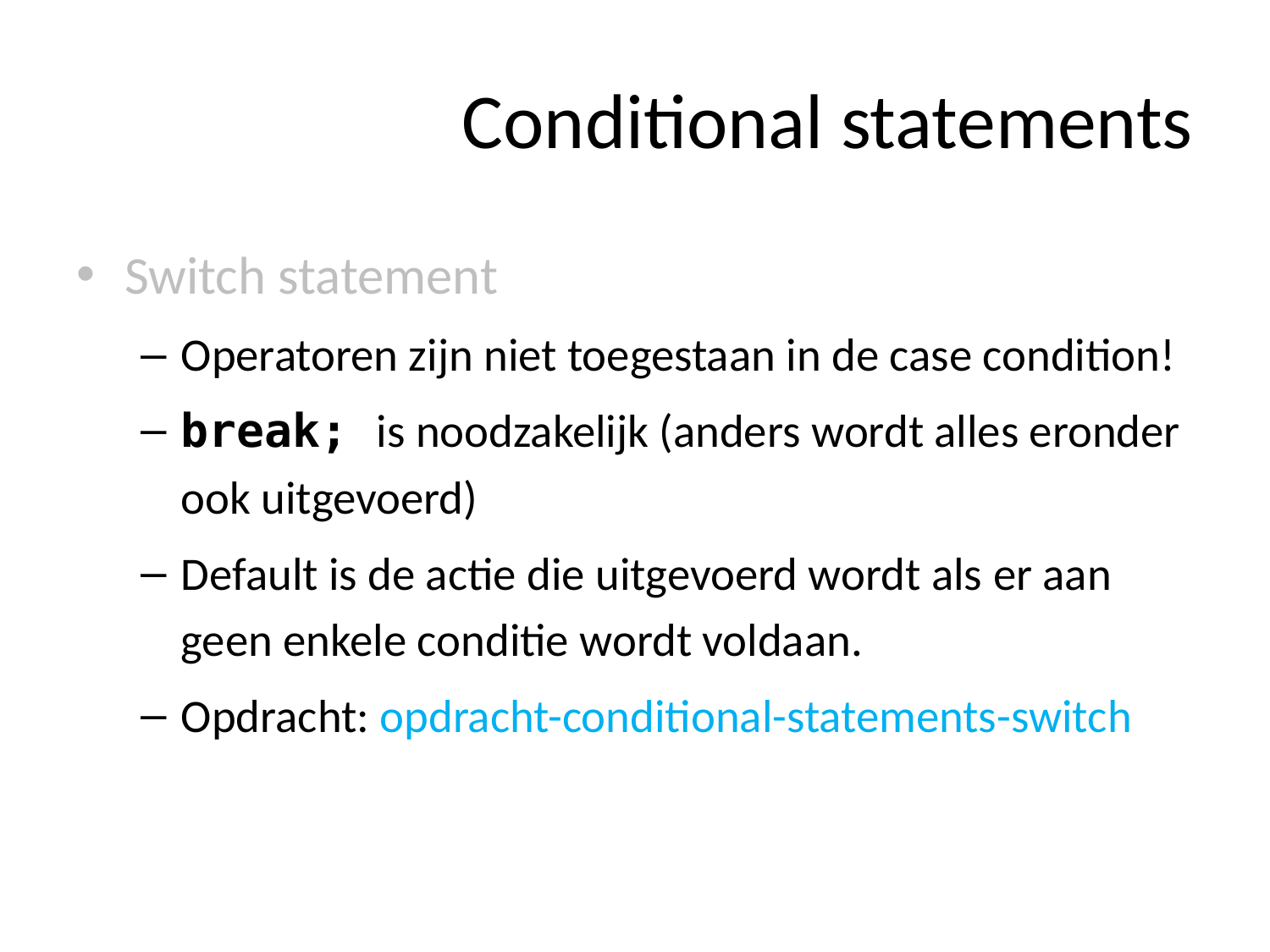

# Conditional statements
Switch statement
Operatoren zijn niet toegestaan in de case condition!
break; is noodzakelijk (anders wordt alles eronder ook uitgevoerd)
Default is de actie die uitgevoerd wordt als er aan geen enkele conditie wordt voldaan.
Opdracht: opdracht-conditional-statements-switch